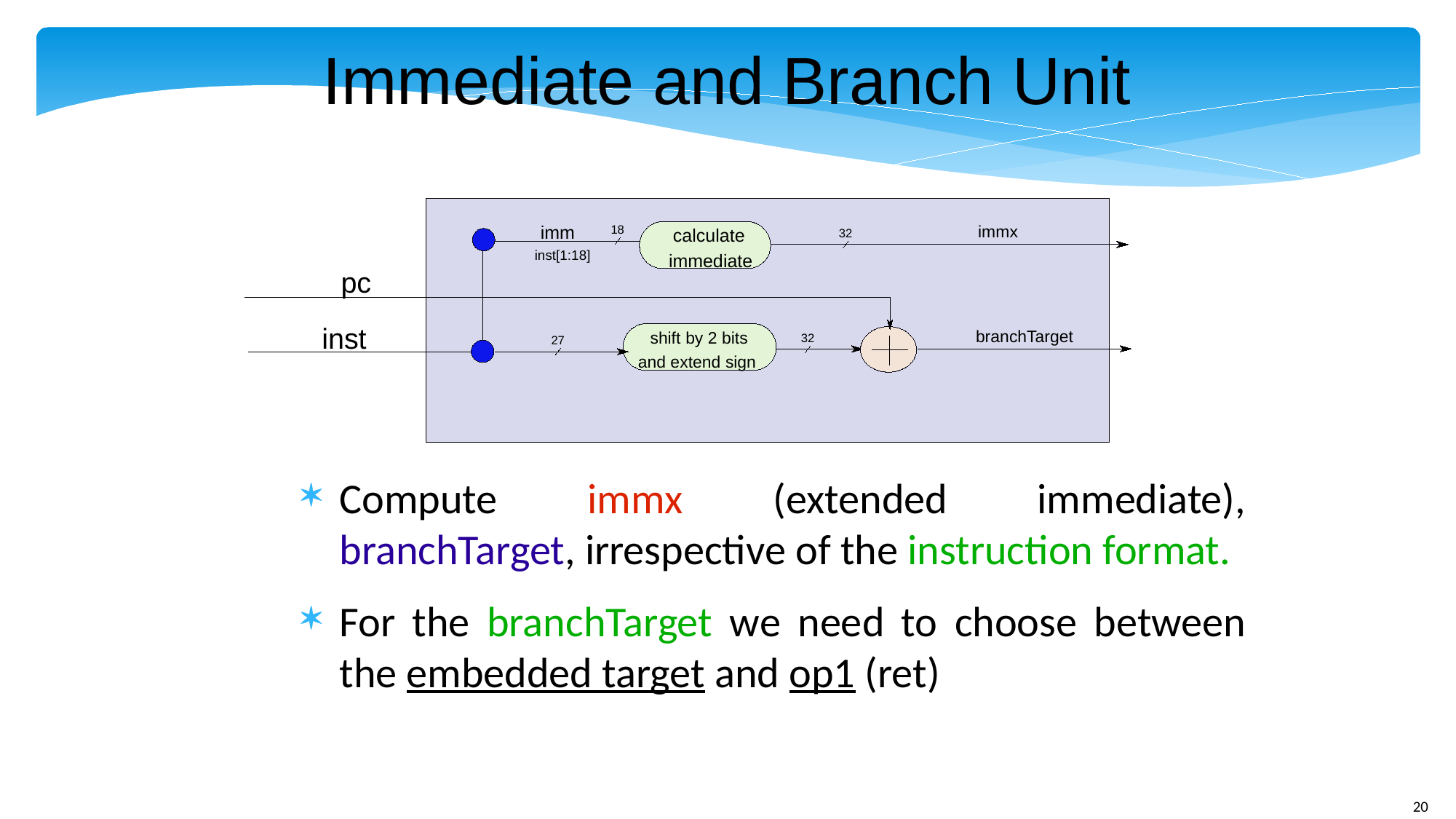

Immediate and Branch Unit

immx
imm

18
calculate
32

inst[1:18]
immediate
pc

inst

branchTarget

shift by 2 bits
32
27

and extend sign

Compute immx (extended immediate), branchTarget, irrespective of the instruction format.
For the branchTarget we need to choose between the embedded target and op1 (ret)